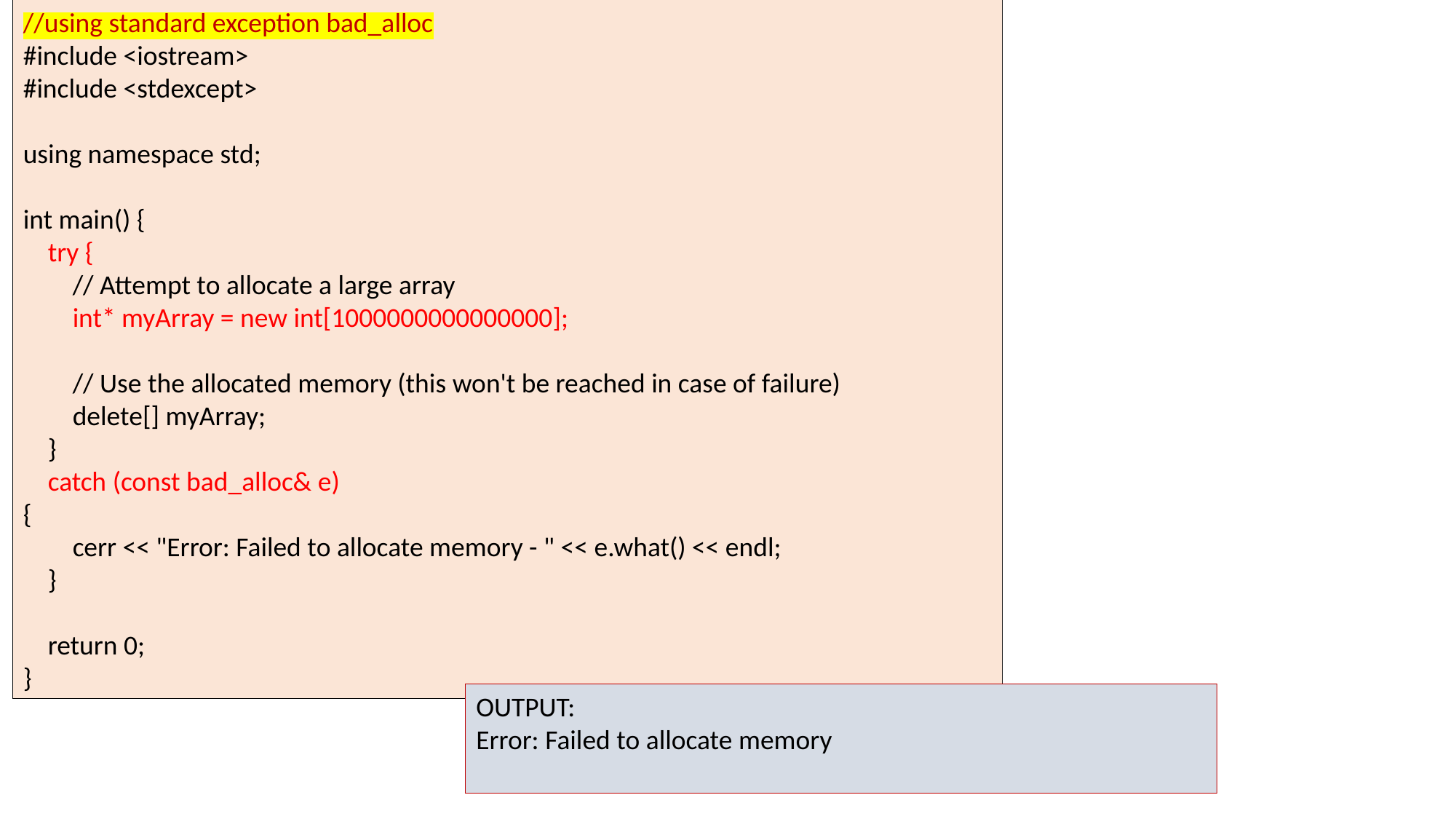

//using standard exception bad_alloc
#include <iostream>
#include <stdexcept>

using namespace std;

int main() {
    try {
        // Attempt to allocate a large array
        int* myArray = new int[1000000000000000];

        // Use the allocated memory (this won't be reached in case of failure)
        delete[] myArray;
    }
    catch (const bad_alloc& e)
{
        cerr << "Error: Failed to allocate memory - " << e.what() << endl;
    }

    return 0;
}
OUTPUT:
Error: Failed to allocate memory